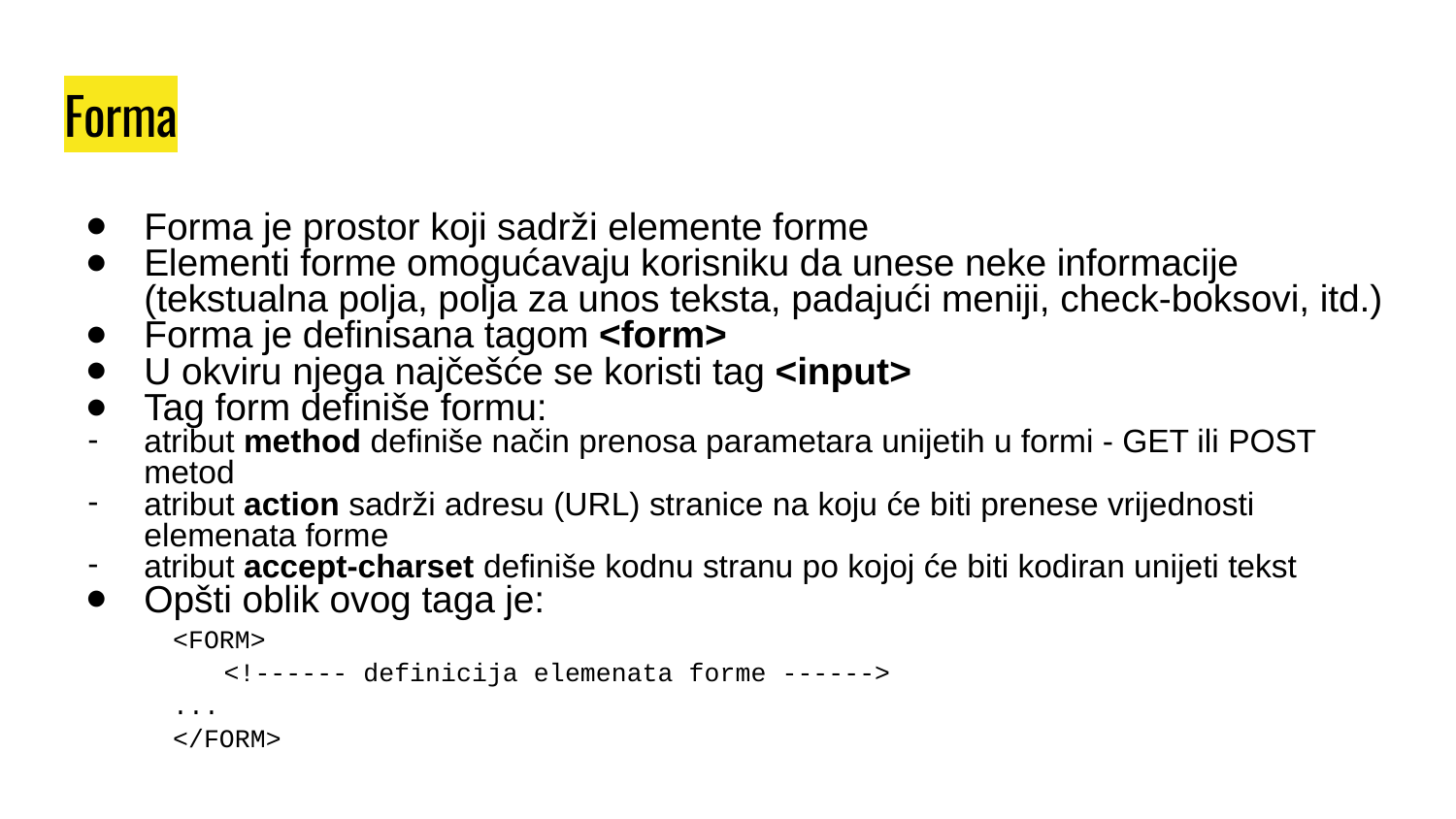

# Forma
Forma je prostor koji sadrži elemente forme
Elementi forme omogućavaju korisniku da unese neke informacije (tekstualna polja, polja za unos teksta, padajući meniji, check-boksovi, itd.)‏
Forma je definisana tagom <form>
U okviru njega najčešće se koristi tag <input>
Tag form definiše formu:
atribut method definiše način prenosa parametara unijetih u formi - GET ili POST metod
atribut action sadrži adresu (URL) stranice na koju će biti prenese vrijednosti elemenata forme
atribut accept-charset definiše kodnu stranu po kojoj će biti kodiran unijeti tekst
Opšti oblik ovog taga je:
<FORM>
<!------ definicija elemenata forme ------>
...
</FORM>